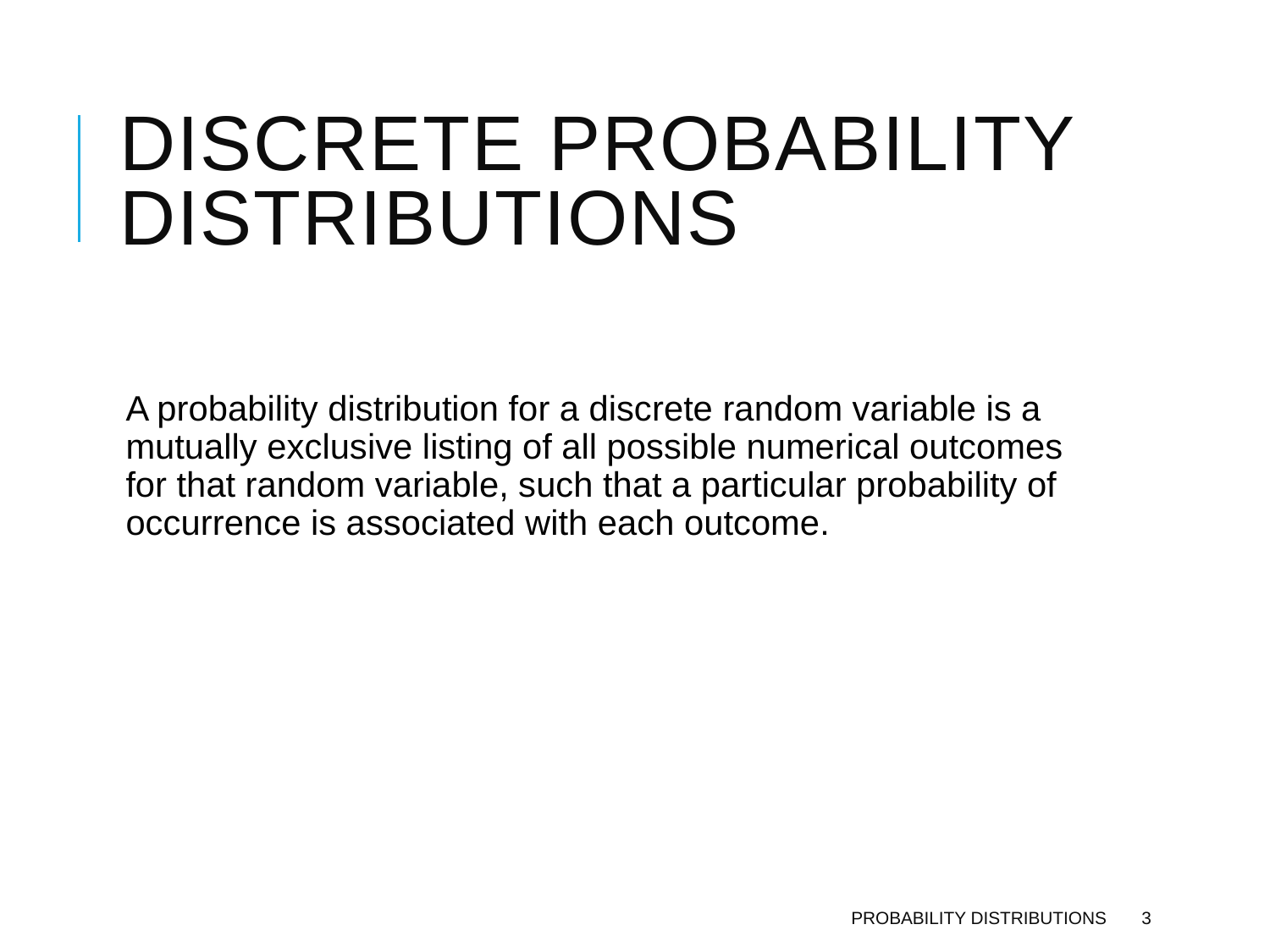

# Discrete Probability Distributions

A probability distribution for a discrete random variable is a mutually exclusive listing of all possible numerical outcomes for that random variable, such that a particular probability of occurrence is associated with each outcome.
Probability Distributions
3